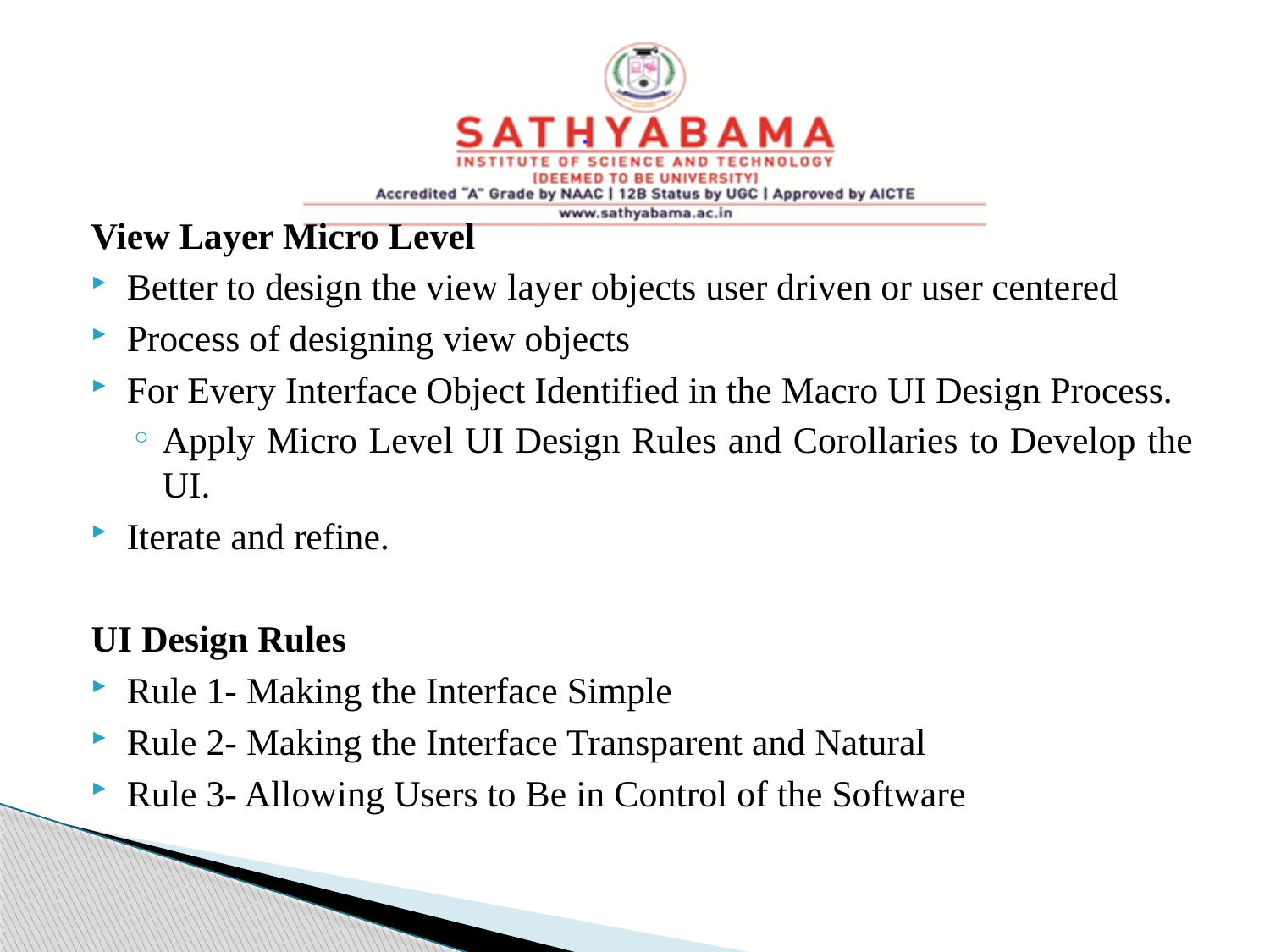

#
View Layer Micro Level
Better to design the view layer objects user driven or user centered
Process of designing view objects
For Every Interface Object Identified in the Macro UI Design Process.
Apply Micro Level UI Design Rules and Corollaries to Develop the UI.
Iterate and refine.

UI Design Rules
Rule 1- Making the Interface Simple
Rule 2- Making the Interface Transparent and Natural
Rule 3- Allowing Users to Be in Control of the Software